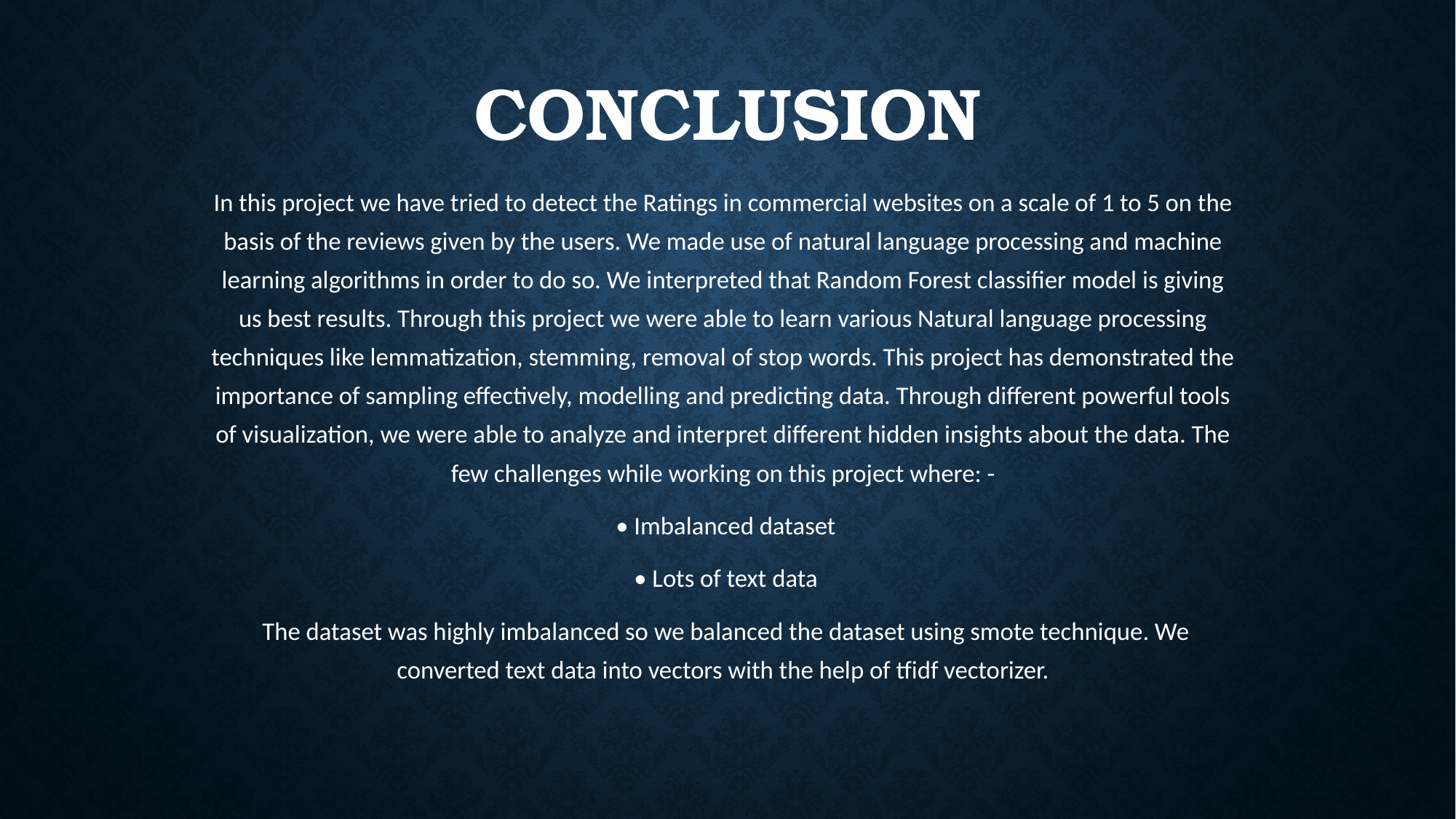

# conclusion
In this project we have tried to detect the Ratings in commercial websites on a scale of 1 to 5 on the basis of the reviews given by the users. We made use of natural language processing and machine learning algorithms in order to do so. We interpreted that Random Forest classifier model is giving us best results. Through this project we were able to learn various Natural language processing techniques like lemmatization, stemming, removal of stop words. This project has demonstrated the importance of sampling effectively, modelling and predicting data. Through different powerful tools of visualization, we were able to analyze and interpret different hidden insights about the data. The few challenges while working on this project where: -
 • Imbalanced dataset
 • Lots of text data
 The dataset was highly imbalanced so we balanced the dataset using smote technique. We converted text data into vectors with the help of tfidf vectorizer.